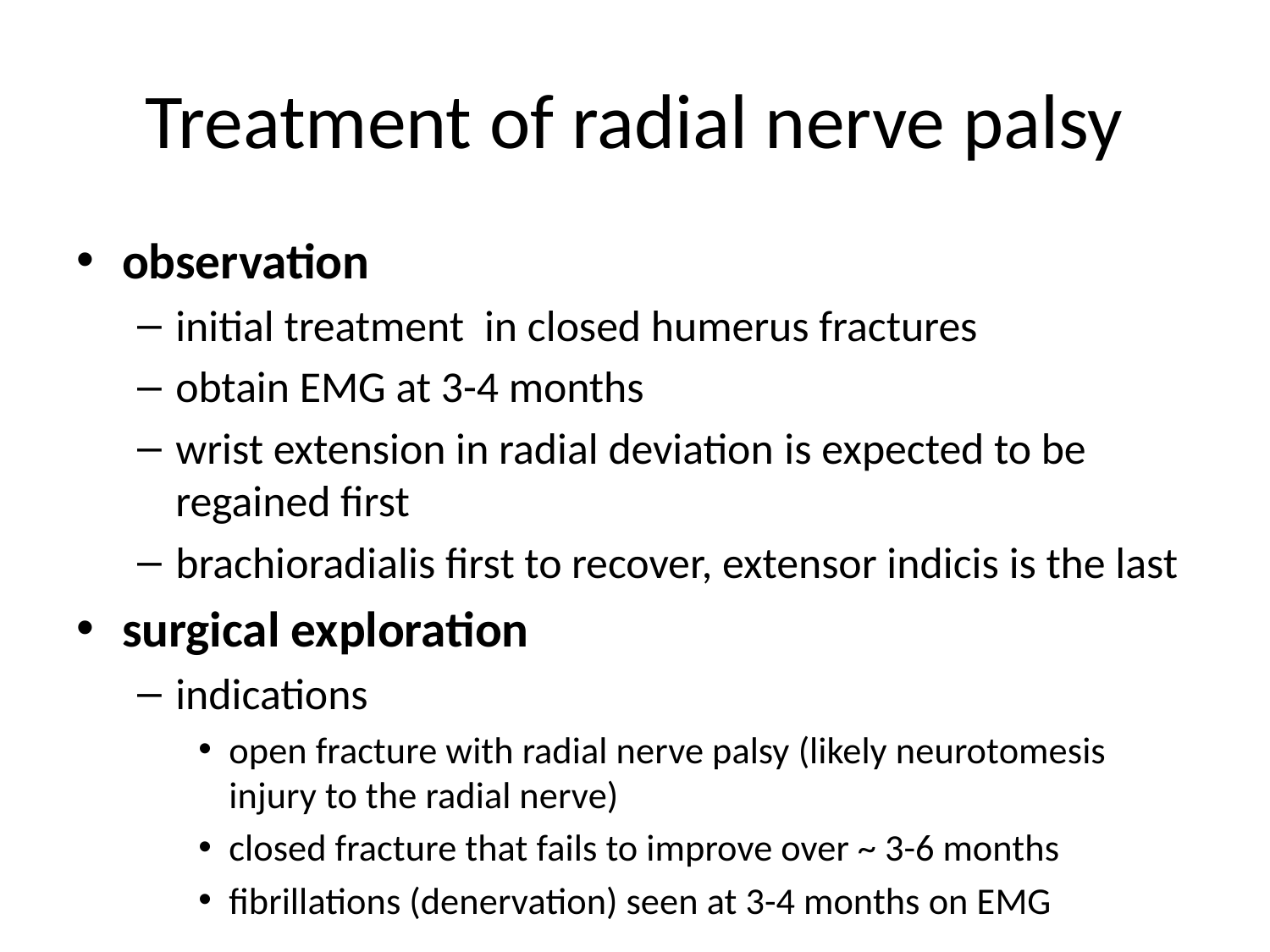

# Treatment of radial nerve palsy
observation
initial treatment  in closed humerus fractures
obtain EMG at 3-4 months
wrist extension in radial deviation is expected to be regained first
brachioradialis first to recover, extensor indicis is the last
surgical exploration
indications
open fracture with radial nerve palsy (likely neurotomesis injury to the radial nerve)
closed fracture that fails to improve over ~ 3-6 months
fibrillations (denervation) seen at 3-4 months on EMG